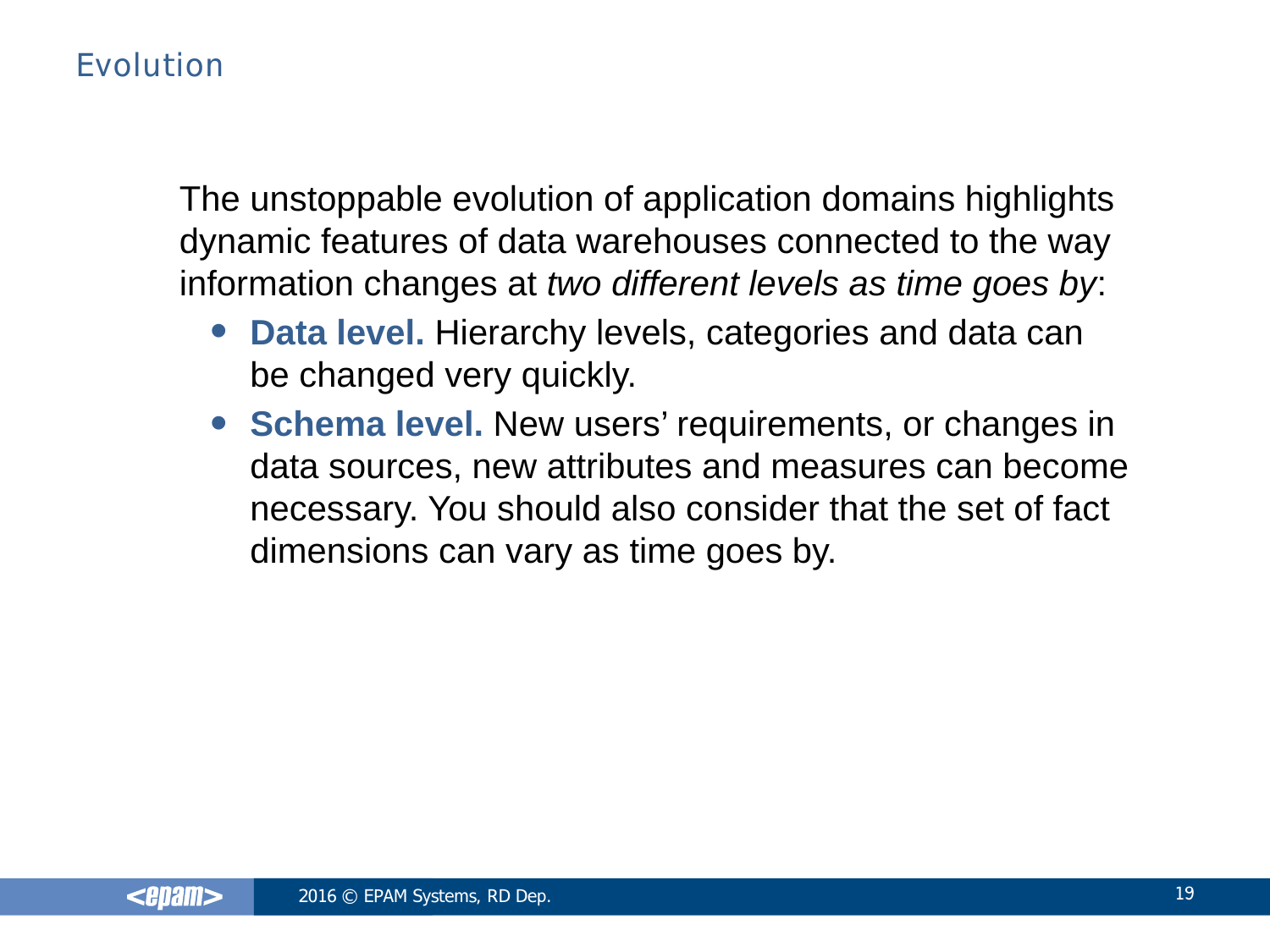

# Evolution
The unstoppable evolution of application domains highlights dynamic features of data warehouses connected to the way information changes at two different levels as time goes by:
Data level. Hierarchy levels, categories and data can be changed very quickly.
Schema level. New users’ requirements, or changes in data sources, new attributes and measures can become necessary. You should also consider that the set of fact dimensions can vary as time goes by.
19
2016 © EPAM Systems, RD Dep.